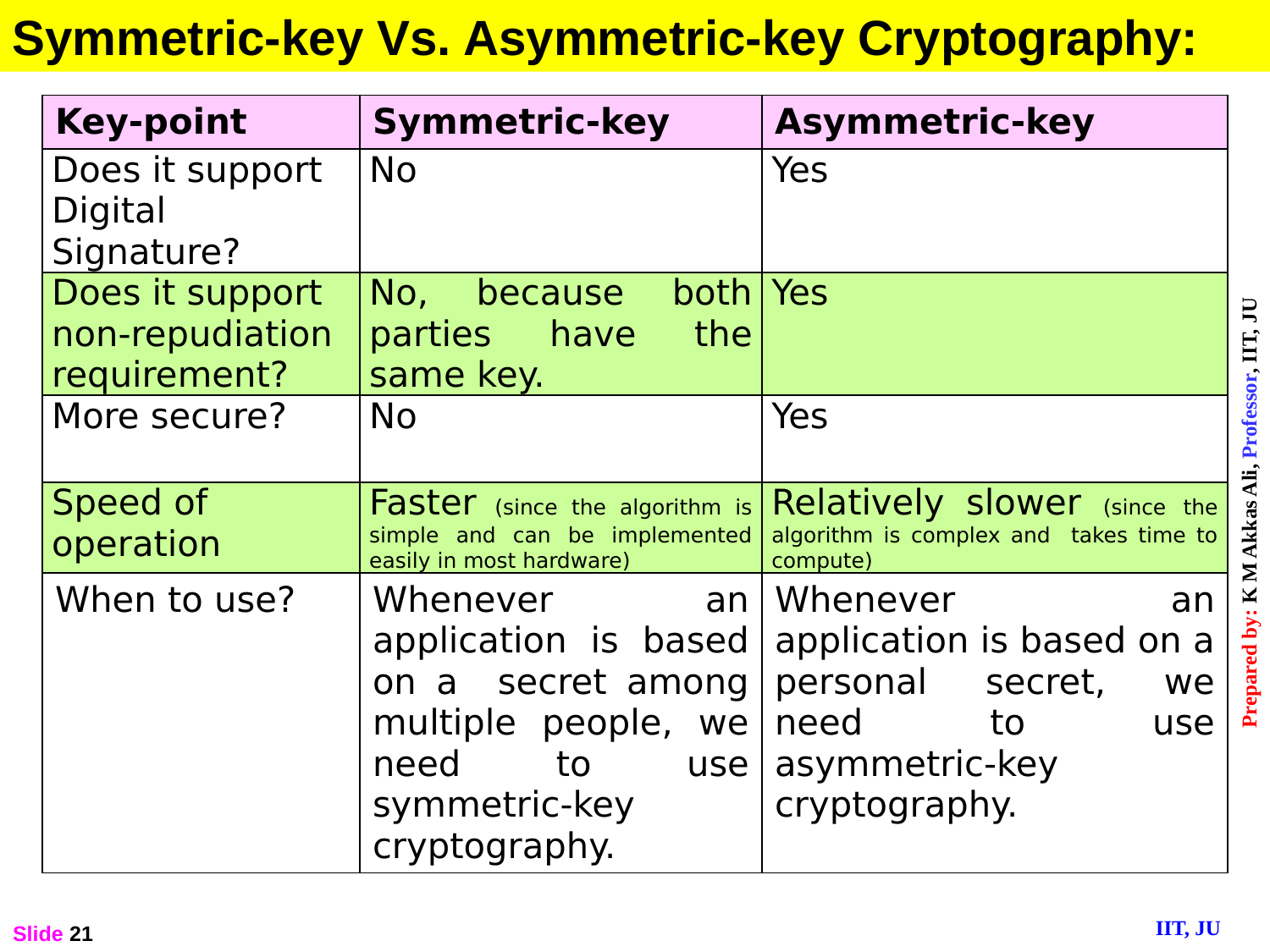

Symmetric-key Vs. Asymmetric-key Cryptography:
| Key-point | Symmetric-key | Asymmetric-key |
| --- | --- | --- |
| Does it support Digital Signature? | No | Yes |
| Does it support non-repudiation requirement? | No, because both parties have the same key. | Yes |
| More secure? | No | Yes |
| Speed of operation | Faster (since the algorithm is simple and can be implemented easily in most hardware) | Relatively slower (since the algorithm is complex and takes time to compute) |
| When to use? | Whenever an application is based on a secret among multiple people, we need to use symmetric-key cryptography. | Whenever an application is based on a personal secret, we need to use asymmetric-key cryptography. |
Slide 21